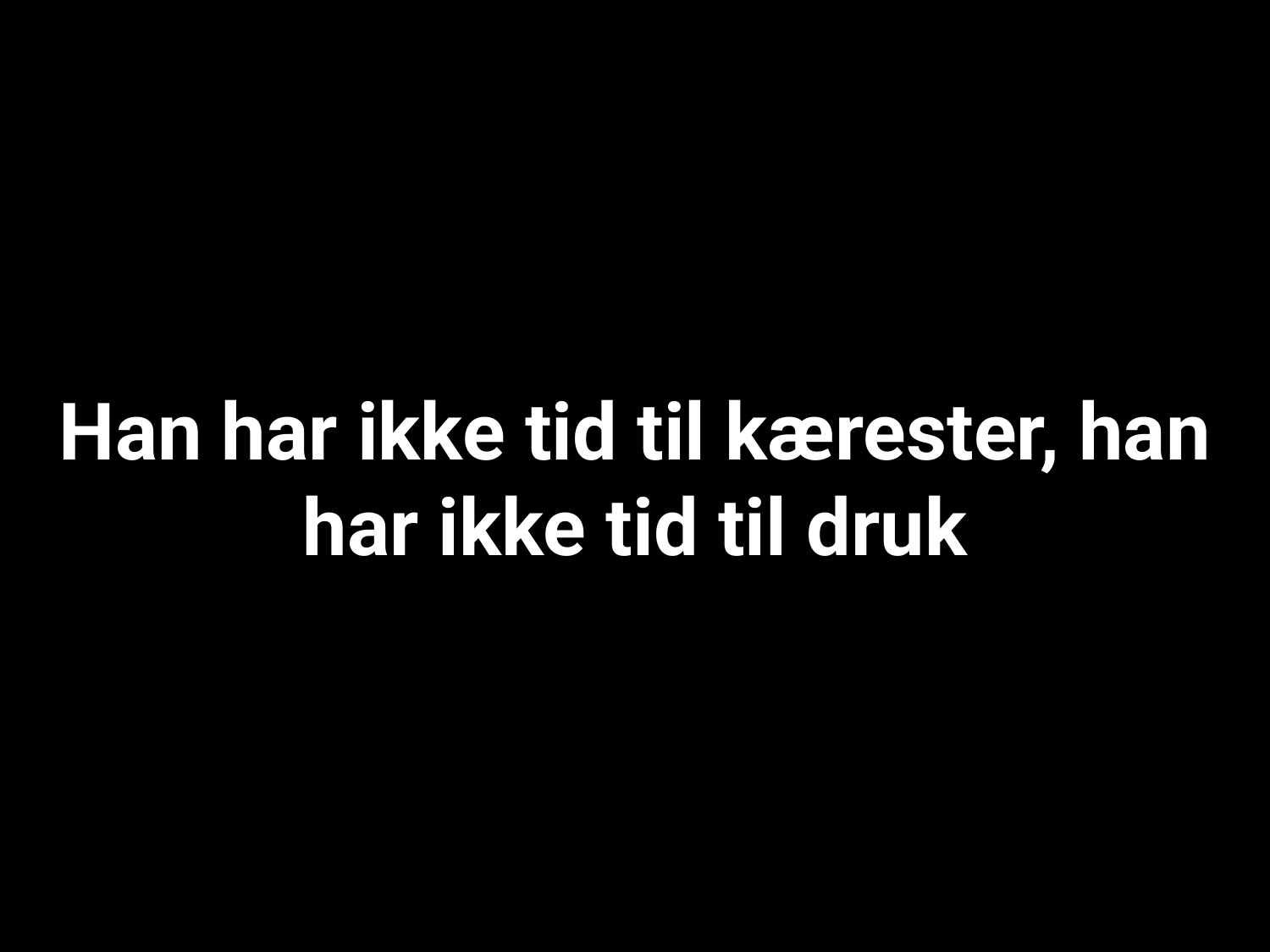

# Han har ikke tid til kærester, han har ikke tid til druk